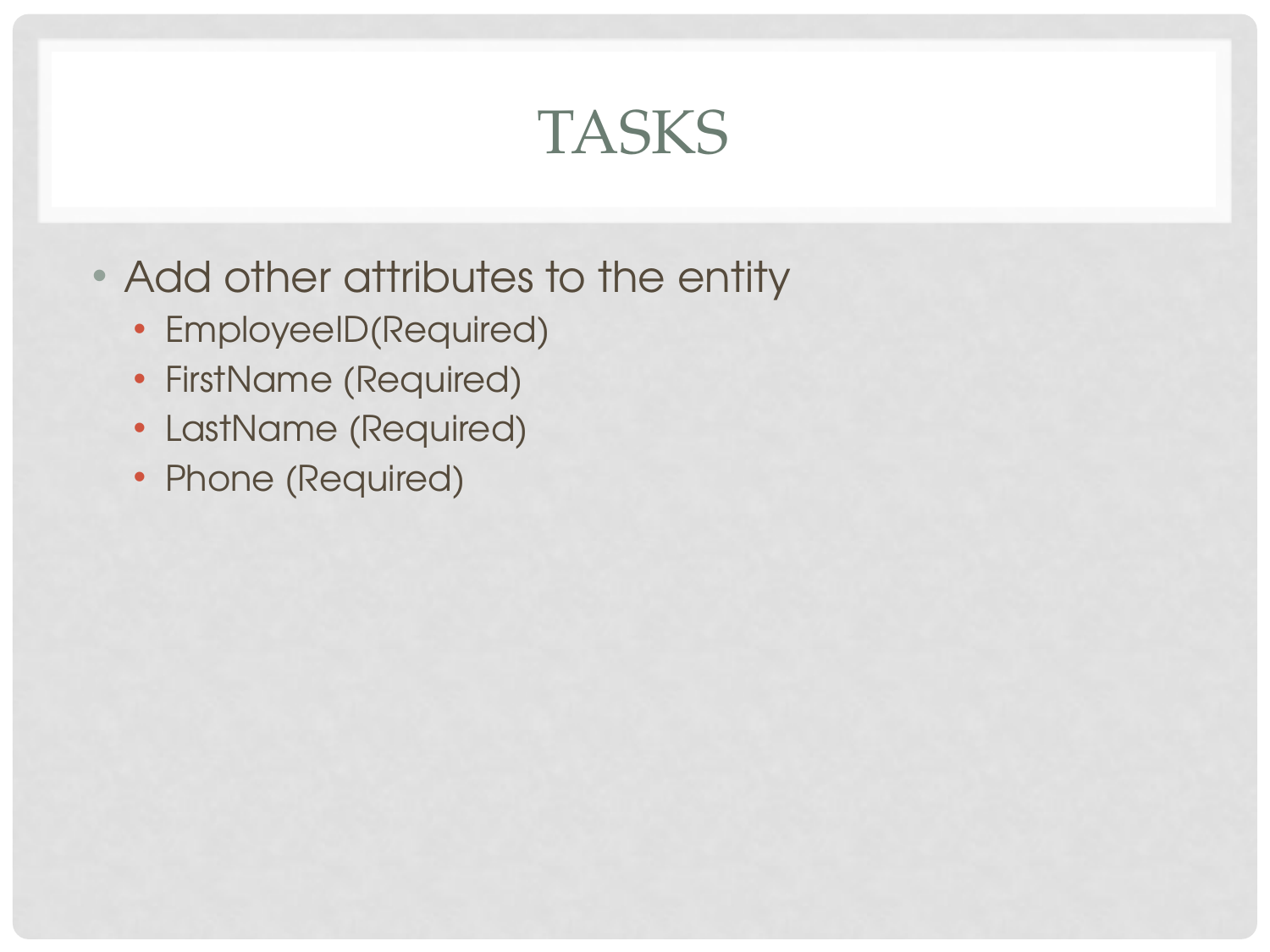

# Tasks
Add other attributes to the entity
EmployeeID(Required)
FirstName (Required)
LastName (Required)
Phone (Required)